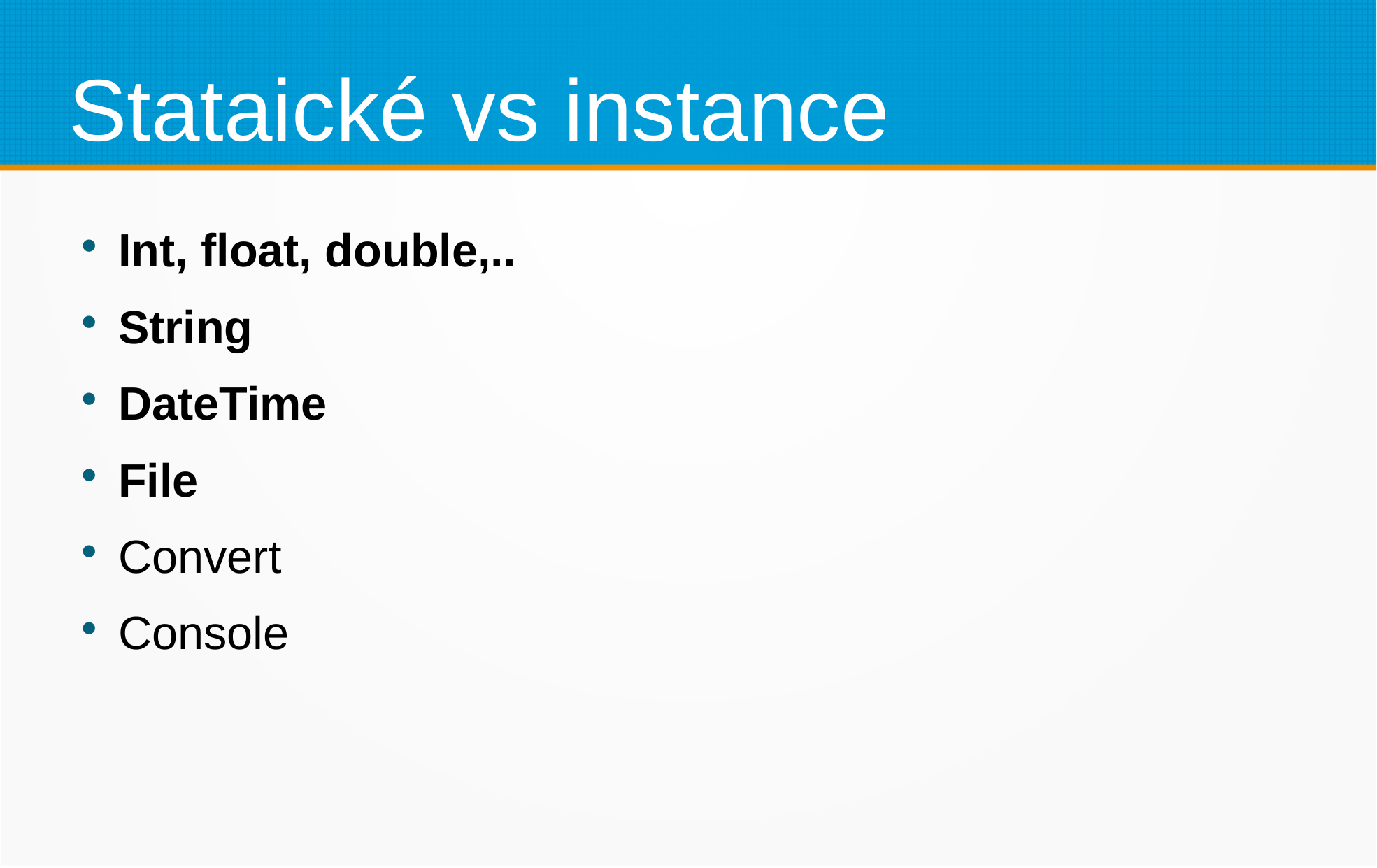

Stataické vs instance
Int, float, double,..
String
DateTime
File
Convert
Console